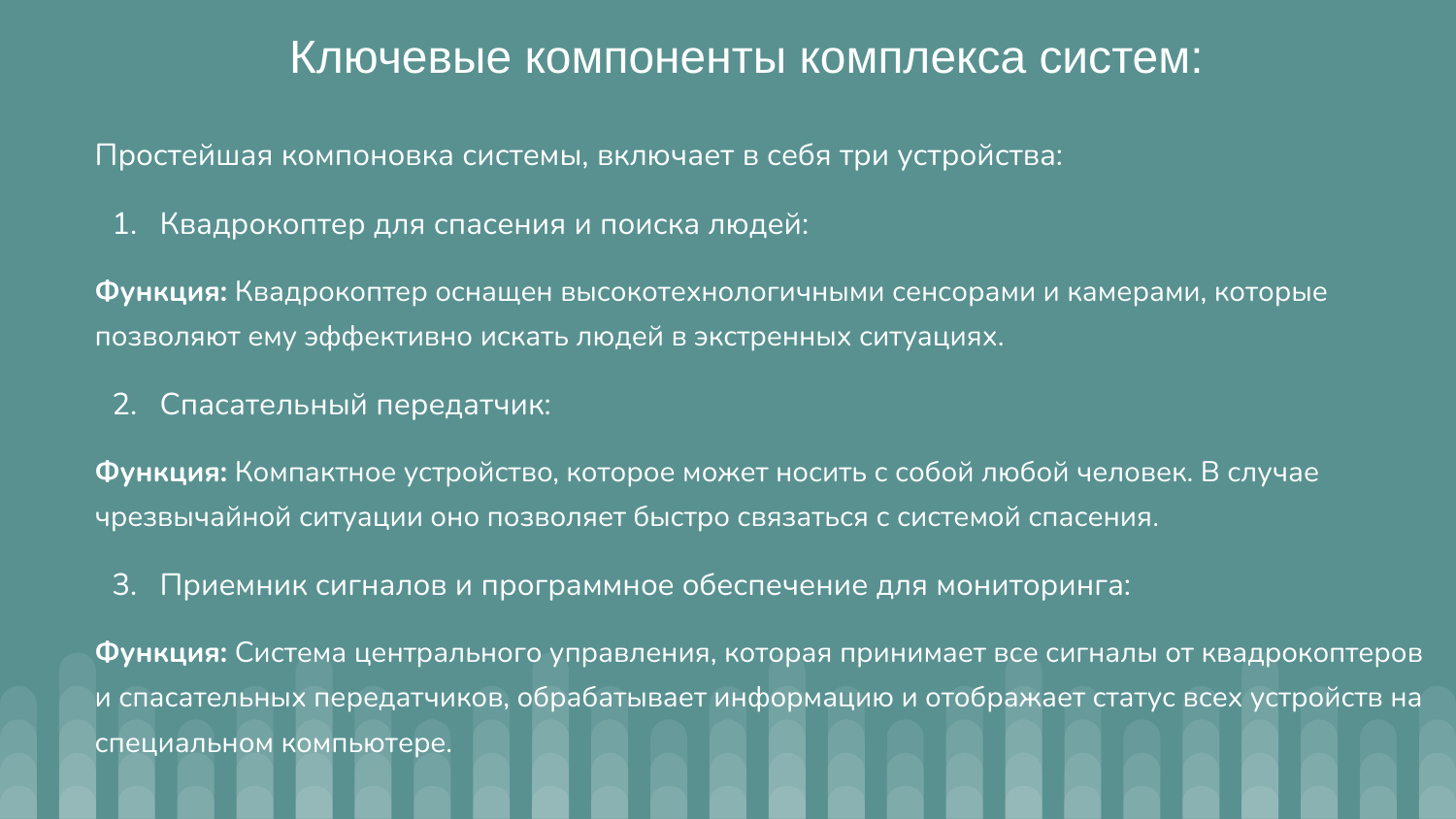

# Ключевые компоненты комплекса систем:
Простейшая компоновка системы, включает в себя три устройства:
Квадрокоптер для спасения и поиска людей:
Функция: Квадрокоптер оснащен высокотехнологичными сенсорами и камерами, которые позволяют ему эффективно искать людей в экстренных ситуациях.
Спасательный передатчик:
Функция: Компактное устройство, которое может носить с собой любой человек. В случае чрезвычайной ситуации оно позволяет быстро связаться с системой спасения.
Приемник сигналов и программное обеспечение для мониторинга:
Функция: Система центрального управления, которая принимает все сигналы от квадрокоптеров и спасательных передатчиков, обрабатывает информацию и отображает статус всех устройств на специальном компьютере.